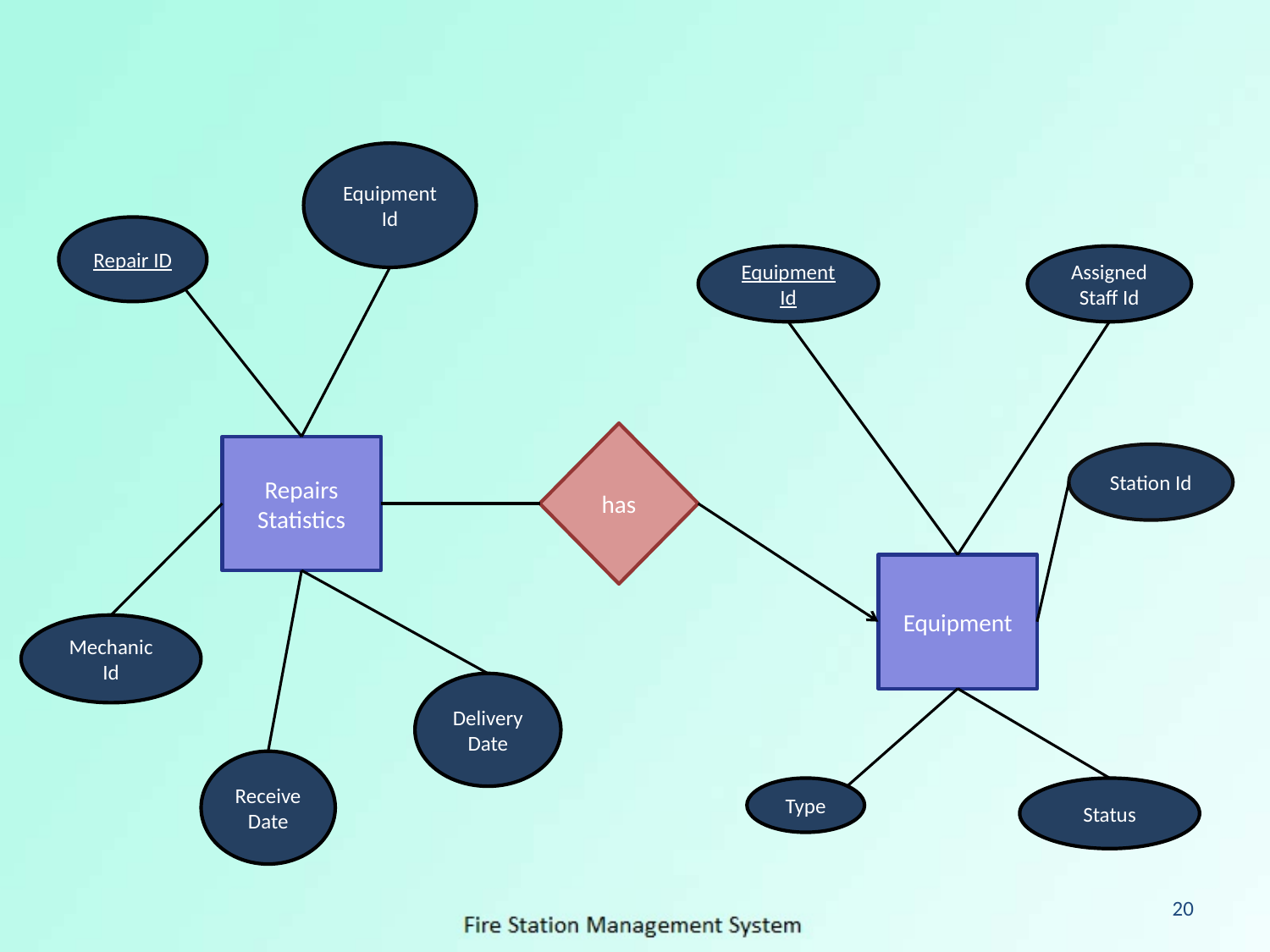

Equipment Id
Repair ID
Assigned Staff Id
Equipment Id
has
Repairs
Statistics
Station Id
Equipment
Mechanic Id
Delivery Date
Receive Date
Type
Status
20